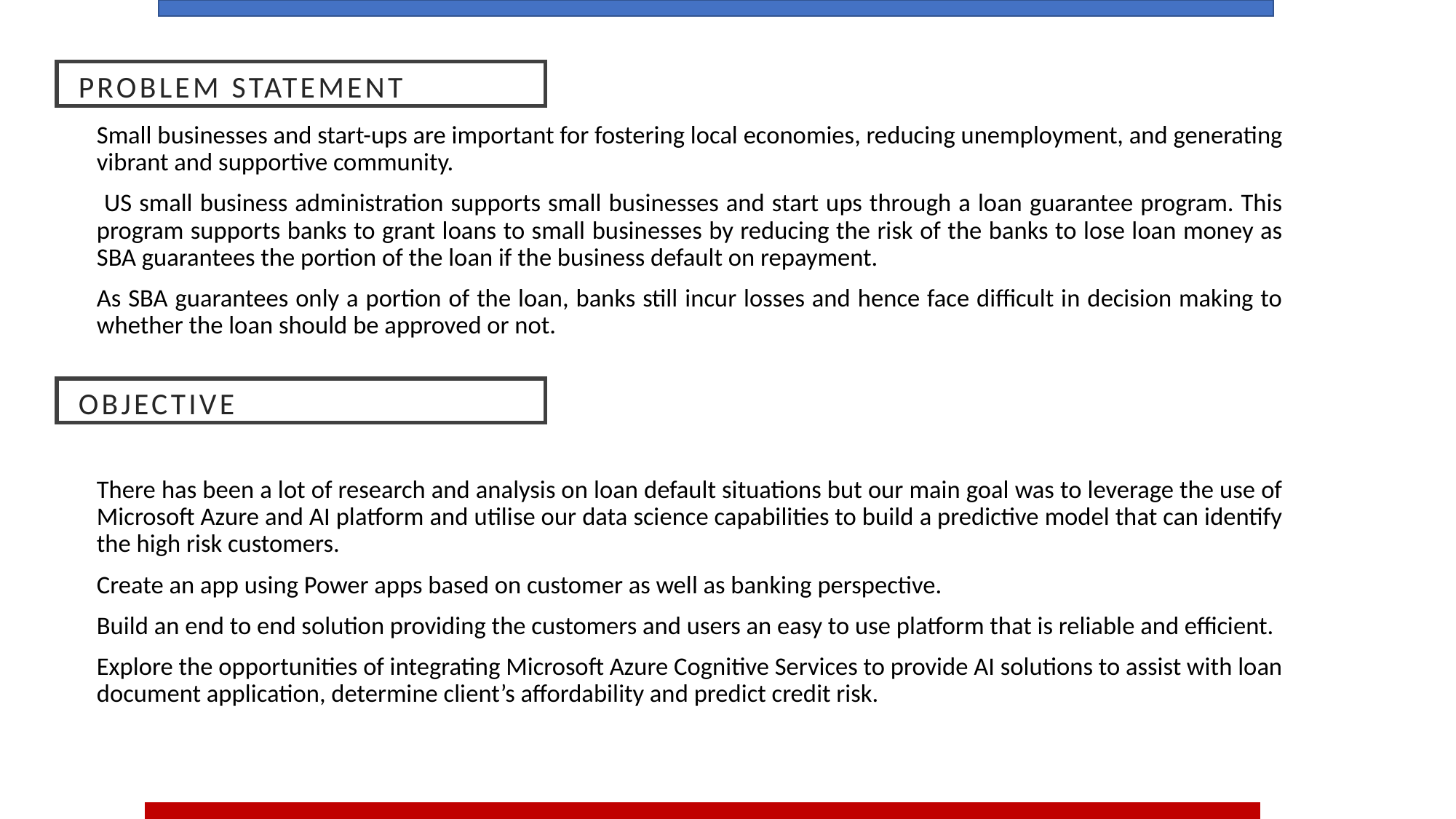

Problem statement
Small businesses and start-ups are important for fostering local economies, reducing unemployment, and generating vibrant and supportive community.
 US small business administration supports small businesses and start ups through a loan guarantee program. This program supports banks to grant loans to small businesses by reducing the risk of the banks to lose loan money as SBA guarantees the portion of the loan if the business default on repayment.
As SBA guarantees only a portion of the loan, banks still incur losses and hence face difficult in decision making to whether the loan should be approved or not.

There has been a lot of research and analysis on loan default situations but our main goal was to leverage the use of Microsoft Azure and AI platform and utilise our data science capabilities to build a predictive model that can identify the high risk customers.
Create an app using Power apps based on customer as well as banking perspective.
Build an end to end solution providing the customers and users an easy to use platform that is reliable and efficient.
Explore the opportunities of integrating Microsoft Azure Cognitive Services to provide AI solutions to assist with loan document application, determine client’s affordability and predict credit risk.

Objective